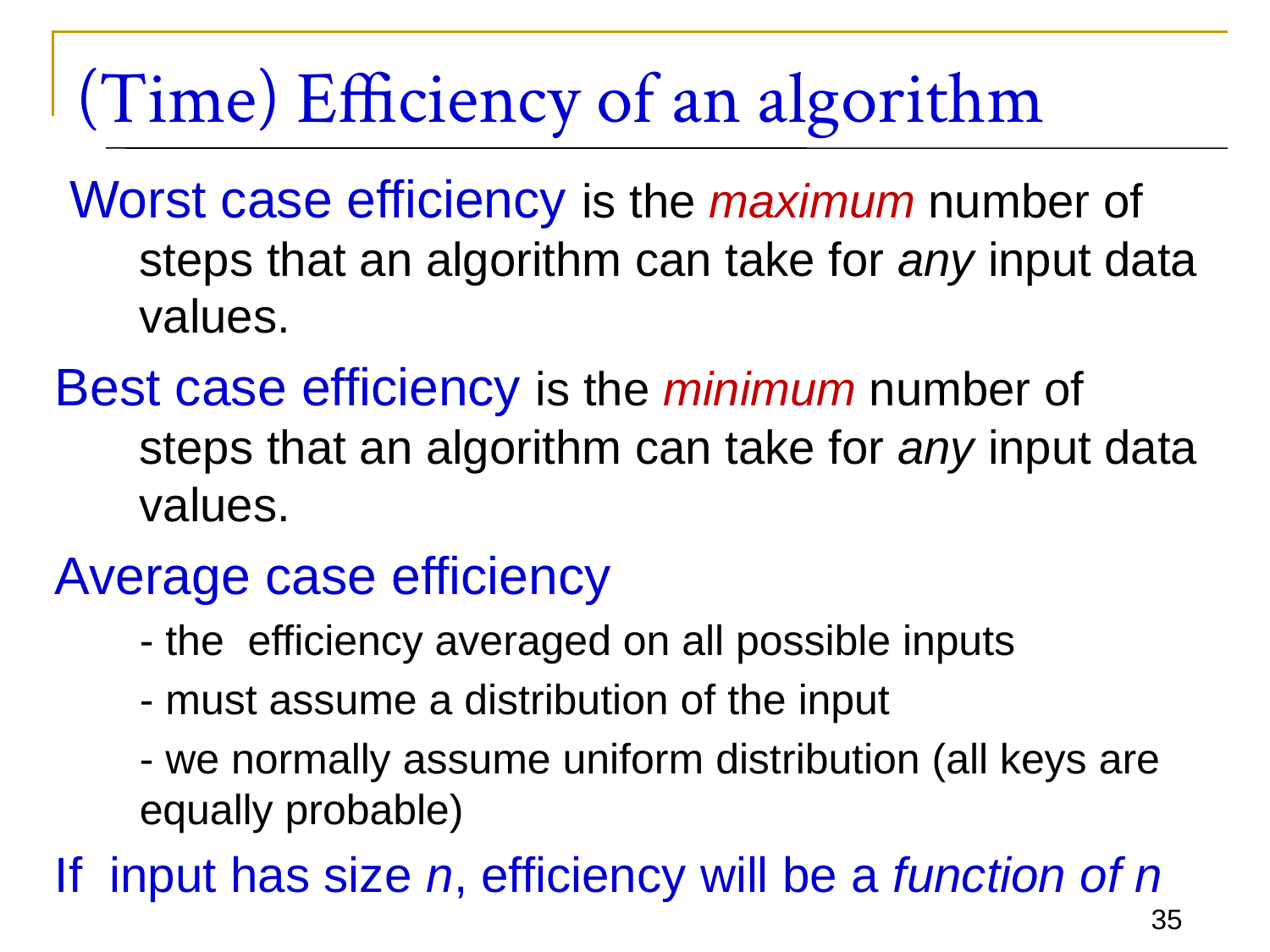

# (Time) Efficiency of an algorithm
 Worst case efficiency is the maximum number of steps that an algorithm can take for any input data values.
Best case efficiency is the minimum number of steps that an algorithm can take for any input data values.
Average case efficiency
	- the  efficiency averaged on all possible inputs
	- must assume a distribution of the input
	- we normally assume uniform distribution (all keys are equally probable)
If  input has size n, efficiency will be a function of n